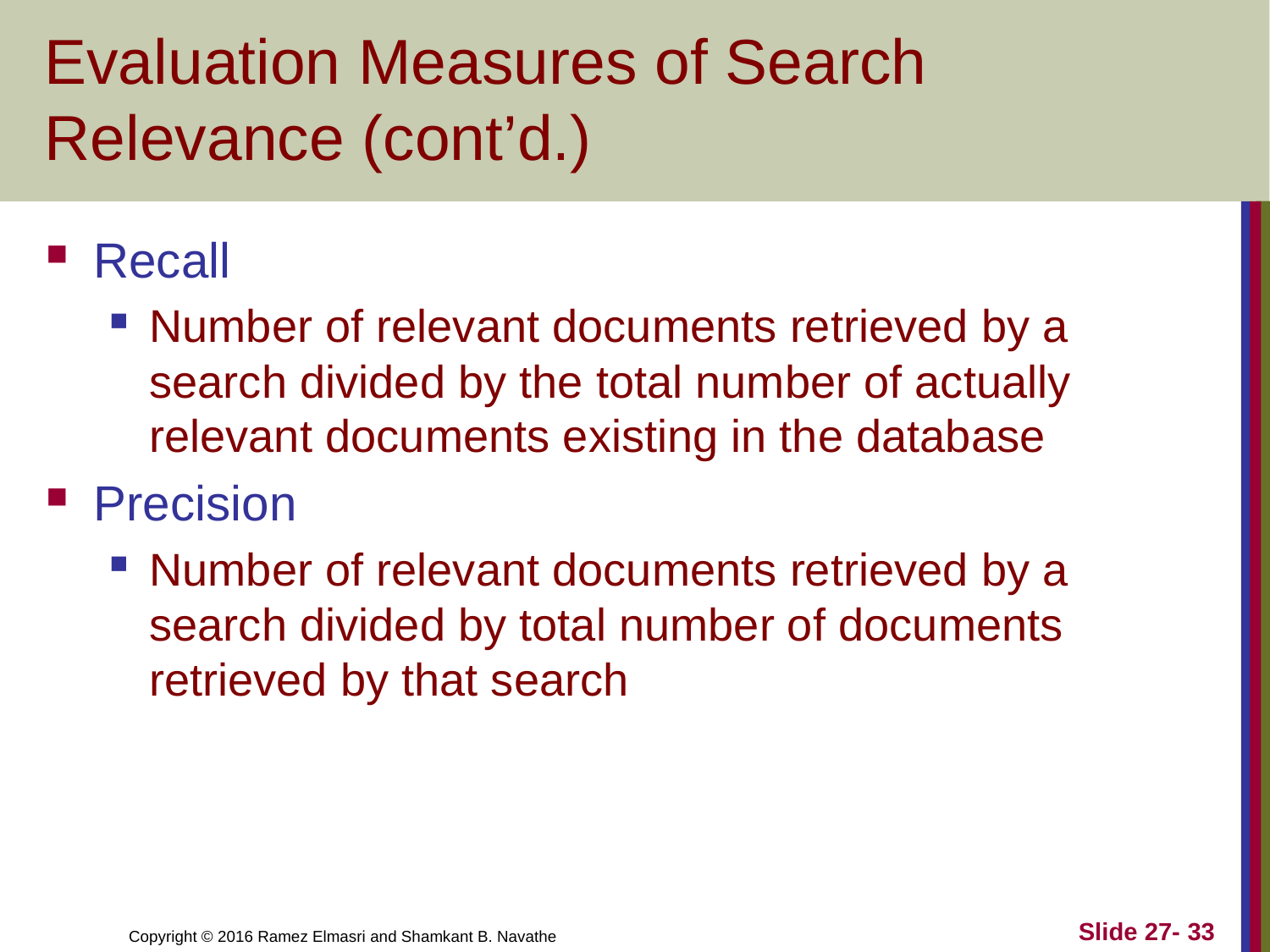

# Evaluation Measures of Search Relevance (cont’d.)
Recall
Number of relevant documents retrieved by a search divided by the total number of actually relevant documents existing in the database
Precision
Number of relevant documents retrieved by a search divided by total number of documents retrieved by that search
Slide 27- 33